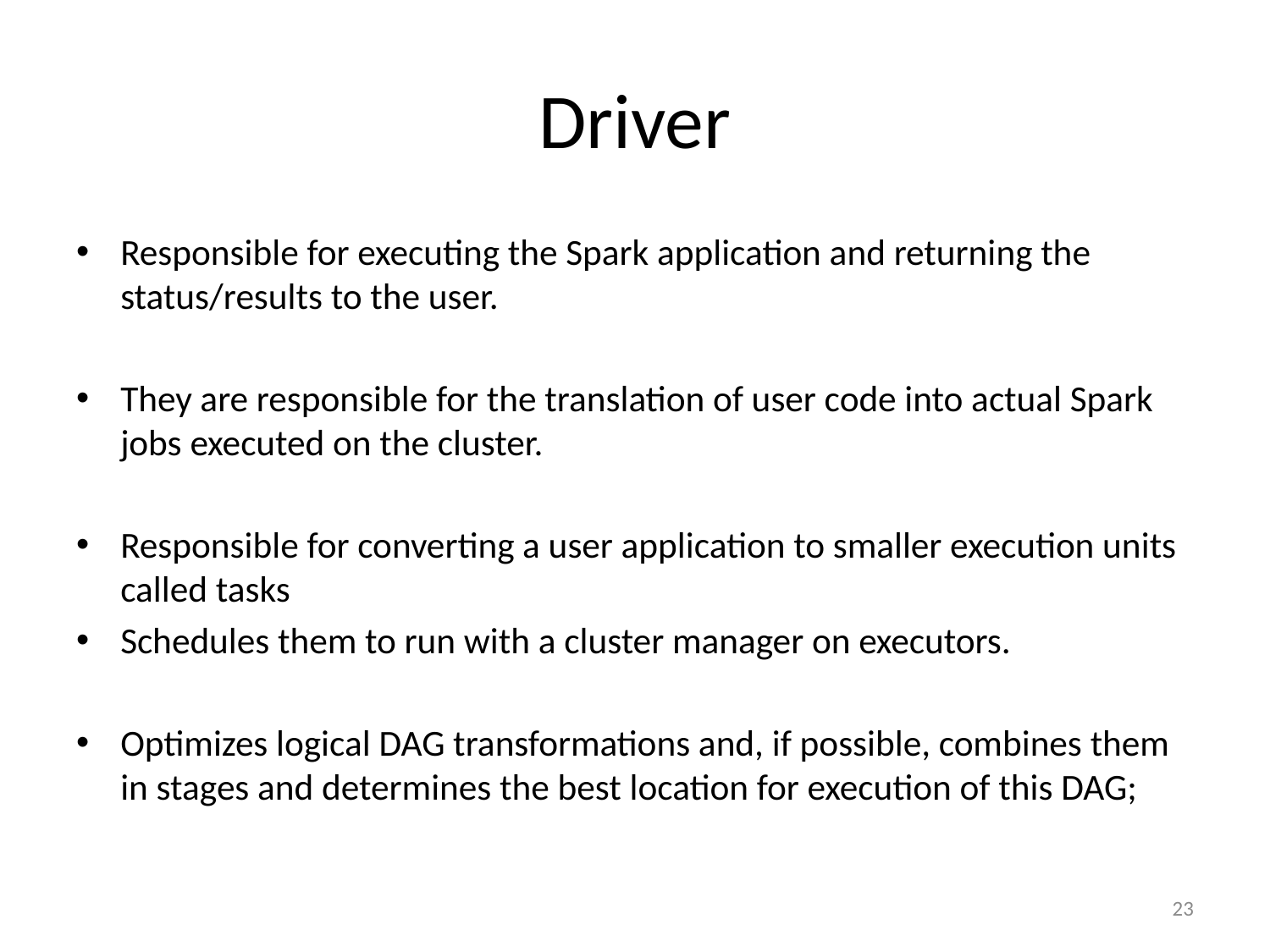

# Driver
Responsible for executing the Spark application and returning the status/results to the user.

They are responsible for the translation of user code into actual Spark jobs executed on the cluster.

Responsible for converting a user application to smaller execution units called tasks
Schedules them to run with a cluster manager on executors.

Optimizes logical DAG transformations and, if possible, combines them in stages and determines the best location for execution of this DAG;

23